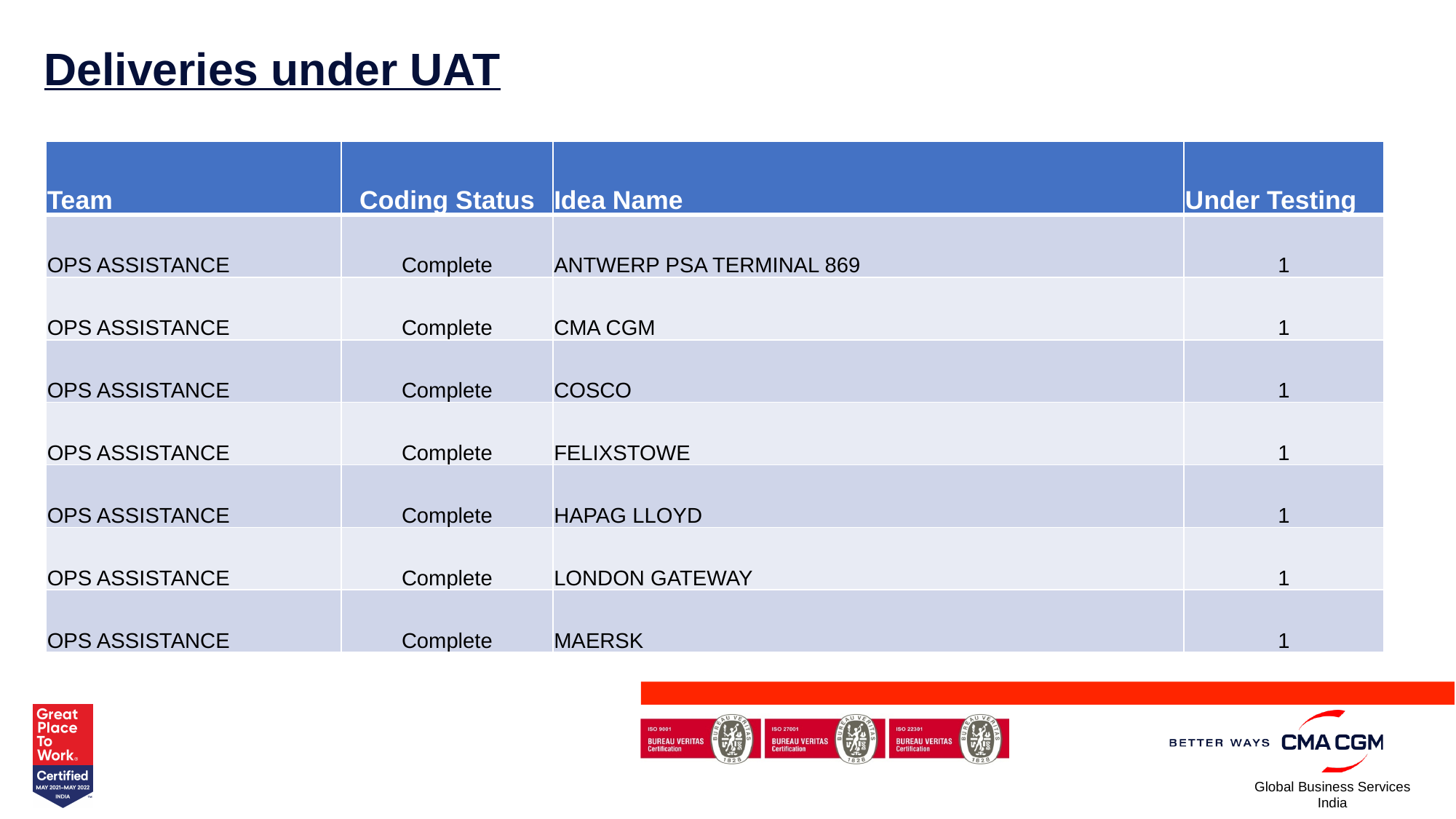

# Deliveries under UAT
| Team | Coding Status | Idea Name | Under Testing |
| --- | --- | --- | --- |
| OPS ASSISTANCE | Complete | ANTWERP PSA TERMINAL 869 | 1 |
| OPS ASSISTANCE | Complete | CMA CGM | 1 |
| OPS ASSISTANCE | Complete | COSCO | 1 |
| OPS ASSISTANCE | Complete | FELIXSTOWE | 1 |
| OPS ASSISTANCE | Complete | HAPAG LLOYD | 1 |
| OPS ASSISTANCE | Complete | LONDON GATEWAY | 1 |
| OPS ASSISTANCE | Complete | MAERSK | 1 |